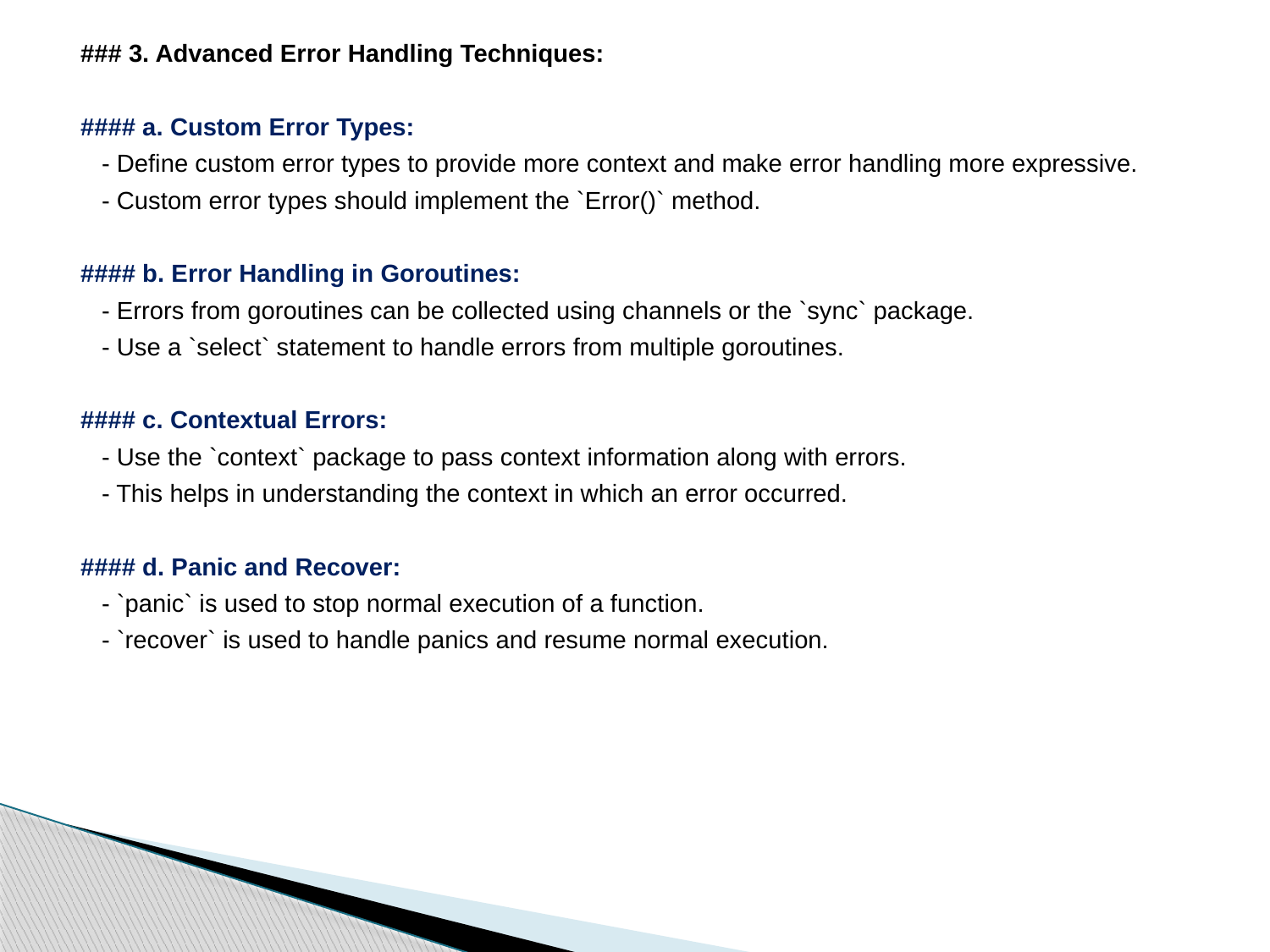

### 3. Advanced Error Handling Techniques:

#### a. Custom Error Types:
   - Define custom error types to provide more context and make error handling more expressive.
   - Custom error types should implement the `Error()` method.

#### b. Error Handling in Goroutines:
   - Errors from goroutines can be collected using channels or the `sync` package.
   - Use a `select` statement to handle errors from multiple goroutines.

#### c. Contextual Errors:
   - Use the `context` package to pass context information along with errors.
   - This helps in understanding the context in which an error occurred.

#### d. Panic and Recover:
   - `panic` is used to stop normal execution of a function.
   - `recover` is used to handle panics and resume normal execution.